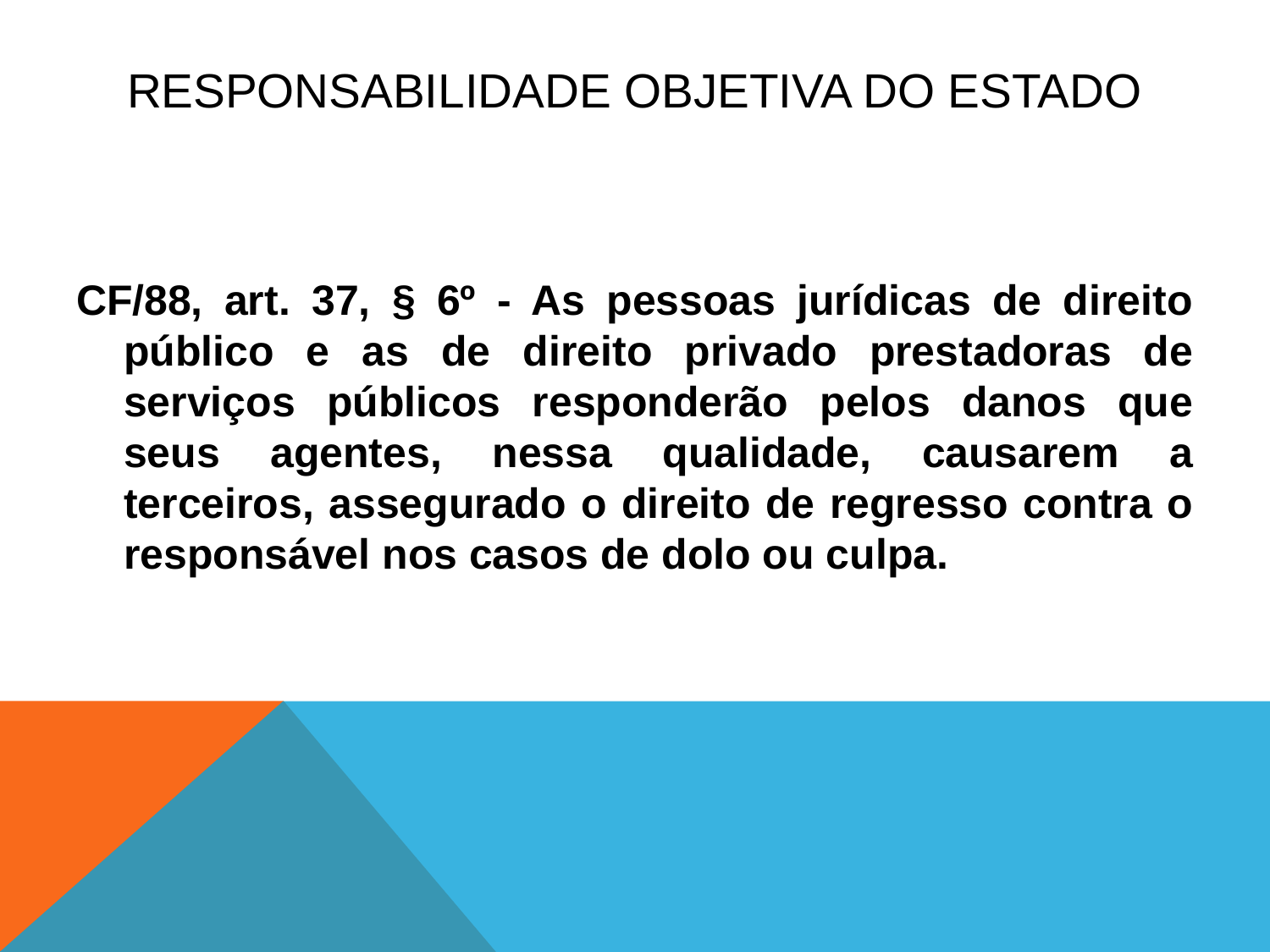

# RESPONSABILIDADE OBJETIVA DO ESTADO
CF/88, art. 37, § 6º - As pessoas jurídicas de direito público e as de direito privado prestadoras de serviços públicos responderão pelos danos que seus agentes, nessa qualidade, causarem a terceiros, assegurado o direito de regresso contra o responsável nos casos de dolo ou culpa.